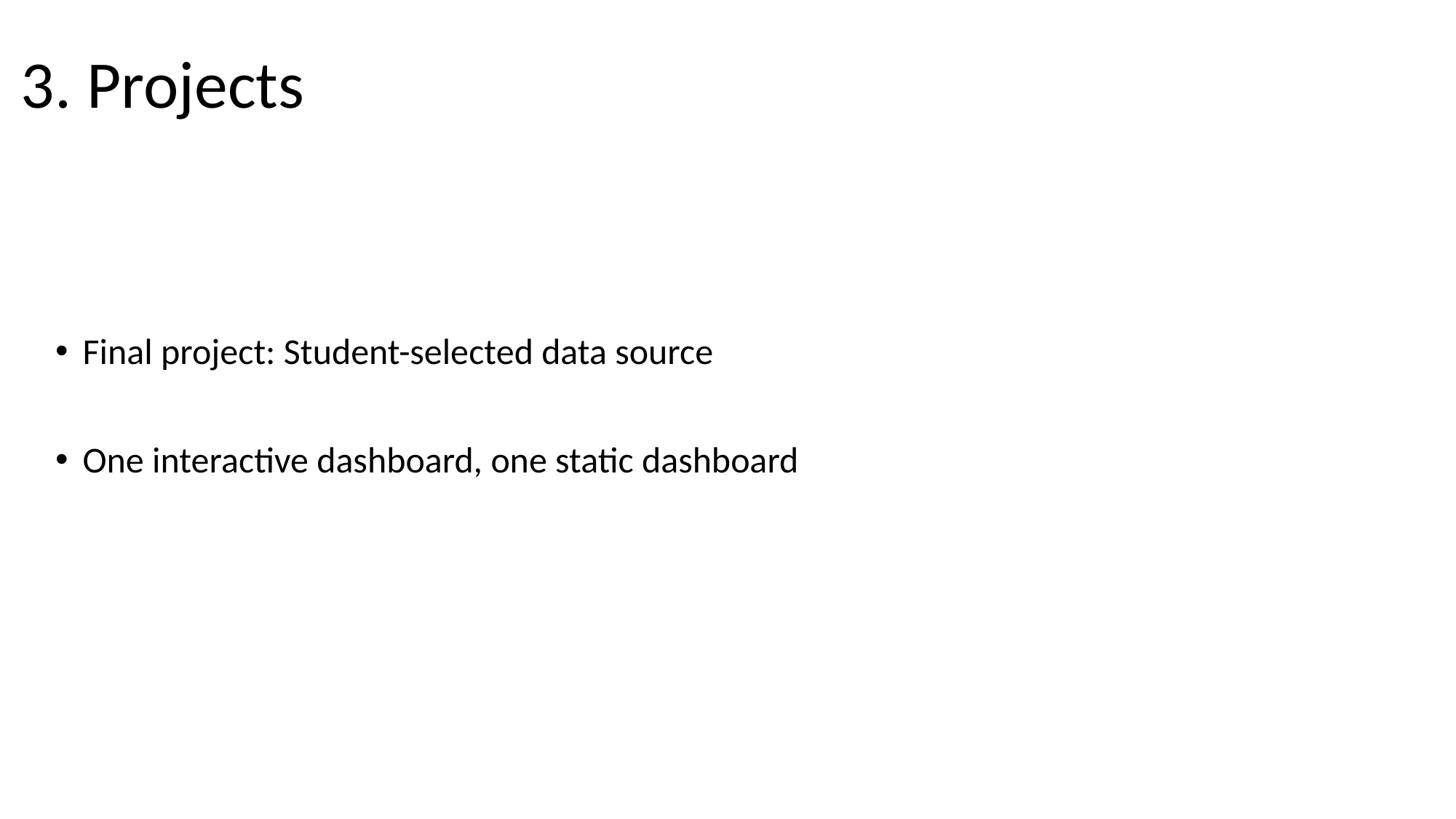

# 3. Projects

Final project: Student-selected data source

One interactive dashboard, one static dashboard